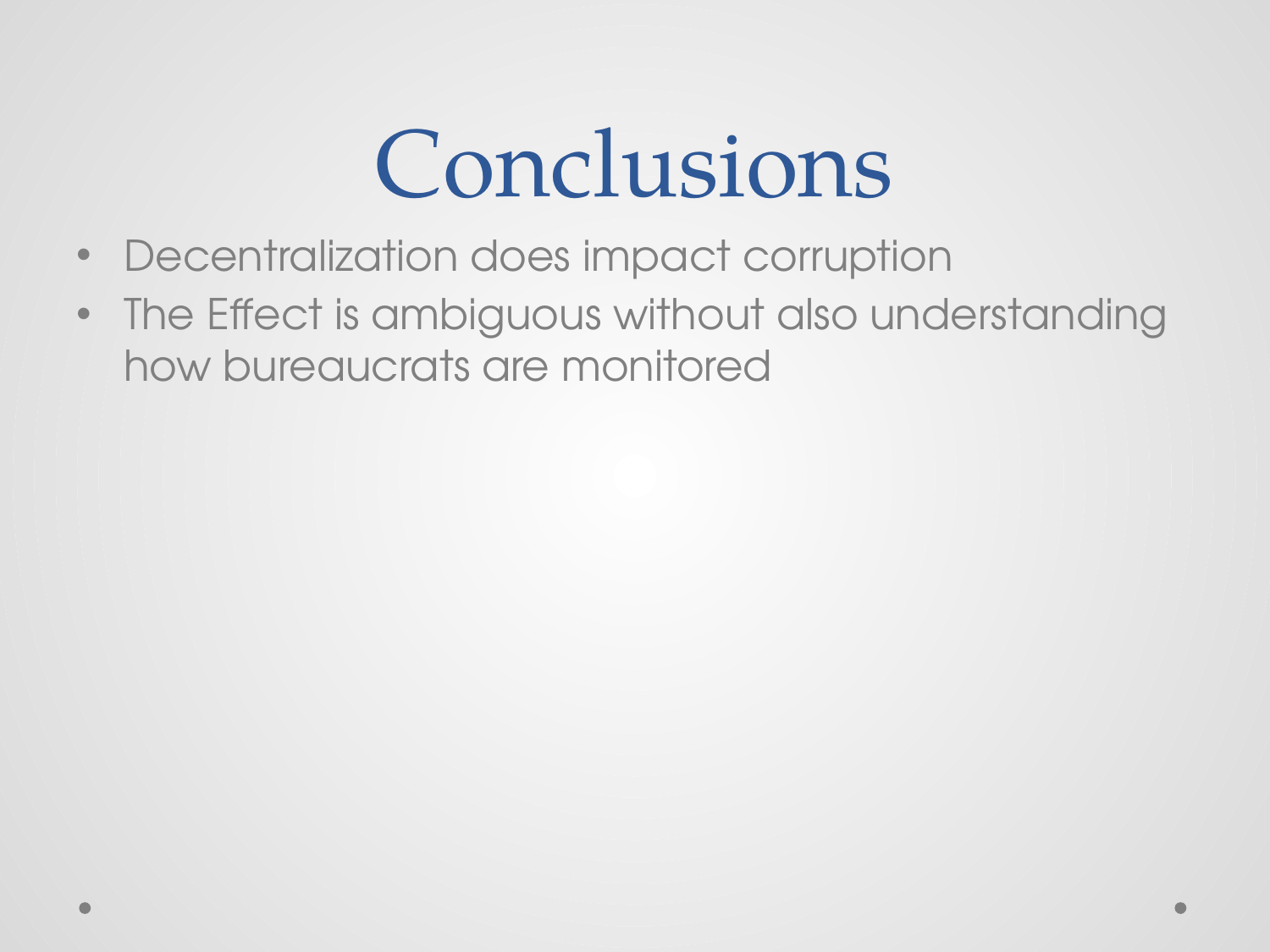

# Conclusions
Decentralization does impact corruption
The Effect is ambiguous without also understanding how bureaucrats are monitored